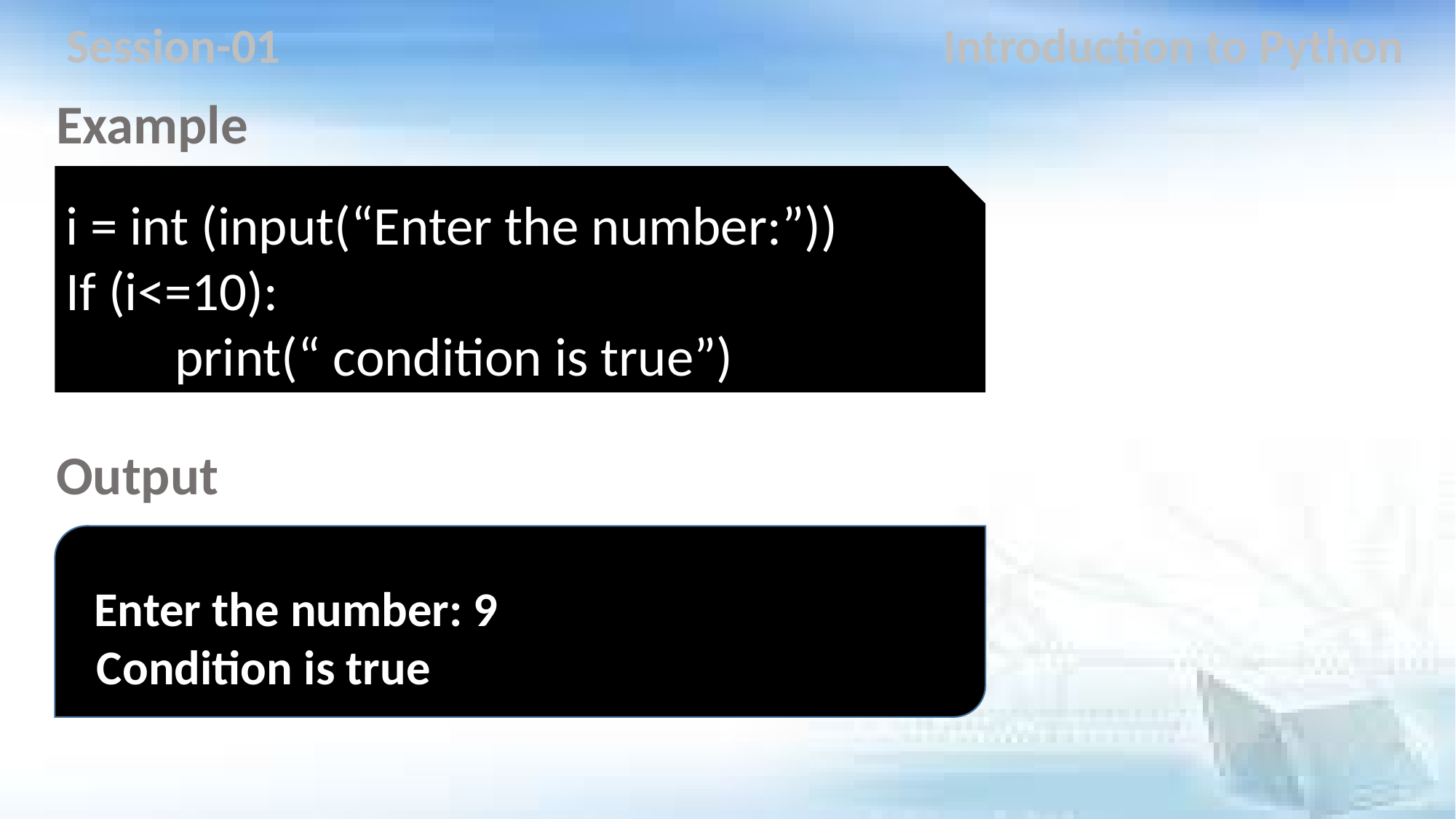

Session-01
Introduction to Python
Example
i = int (input(“Enter the number:”))
If (i<=10):
	print(“ condition is true”)
Output
  Enter the number: 9
  Condition is true